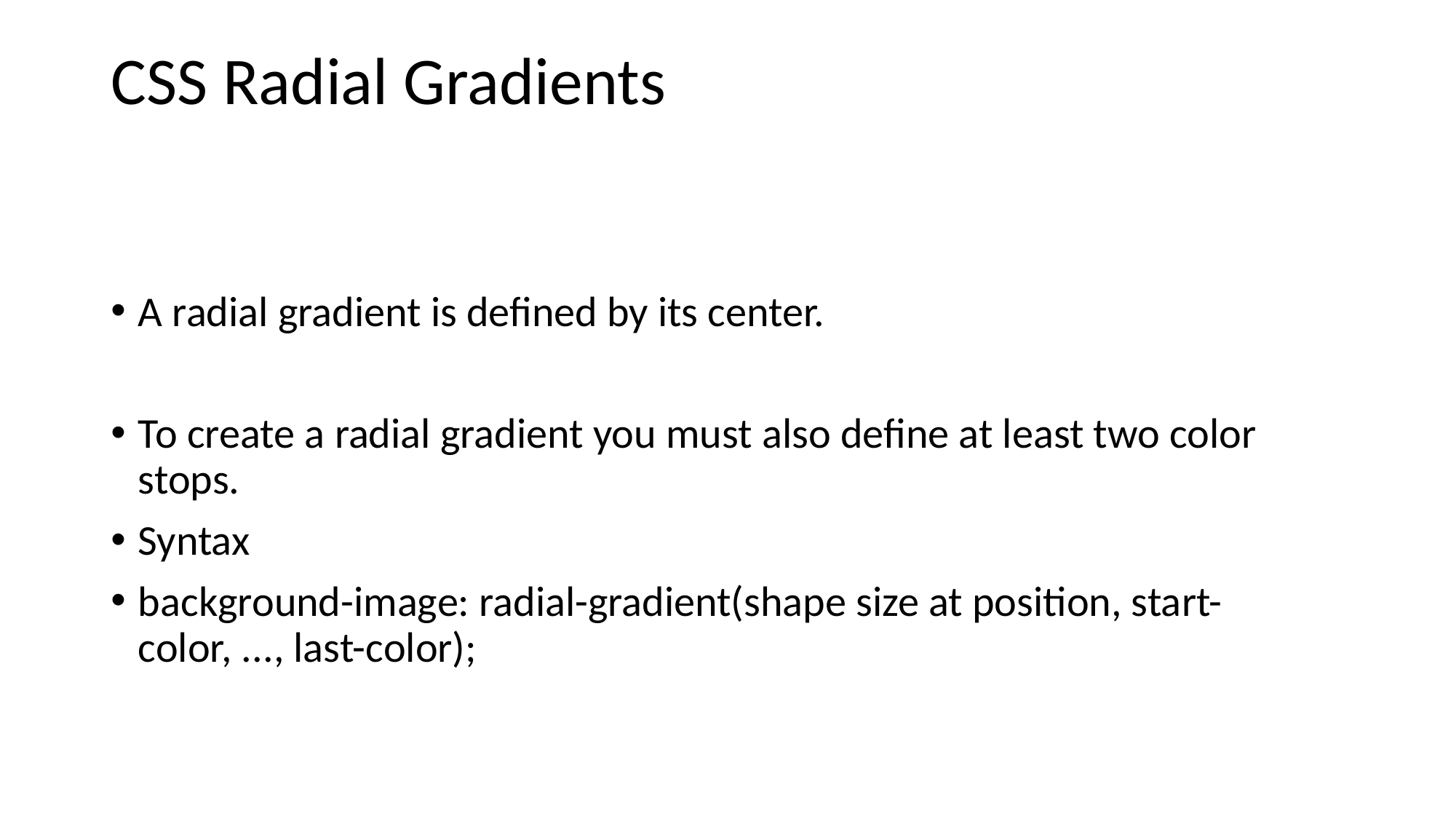

# CSS Radial Gradients

A radial gradient is defined by its center.

To create a radial gradient you must also define at least two color stops.
Syntax
background-image: radial-gradient(shape size at position, start-color, ..., last-color);